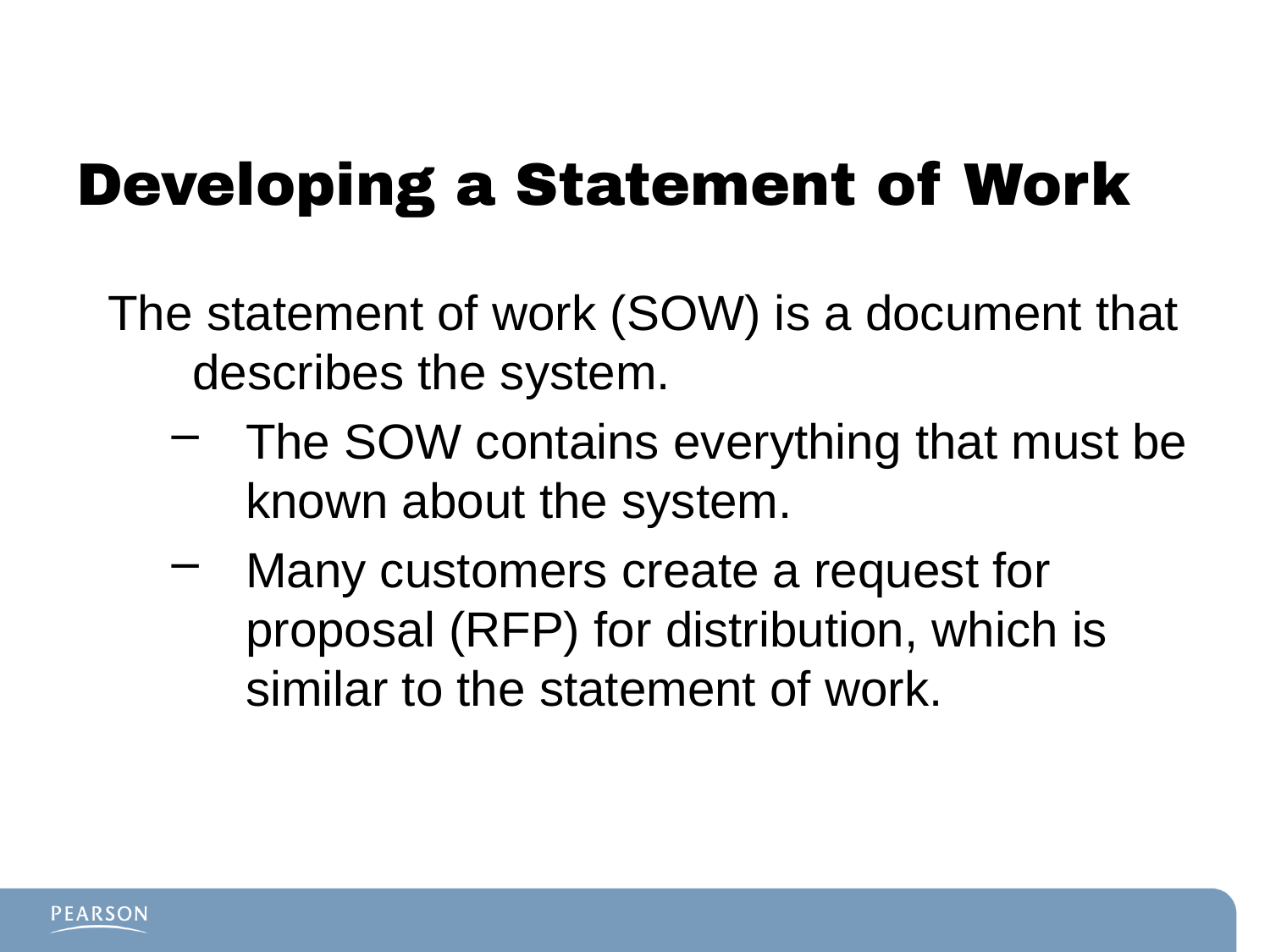

# Developing a Statement of Work
The statement of work (SOW) is a document that describes the system.
The SOW contains everything that must be known about the system.
Many customers create a request for proposal (RFP) for distribution, which is similar to the statement of work.